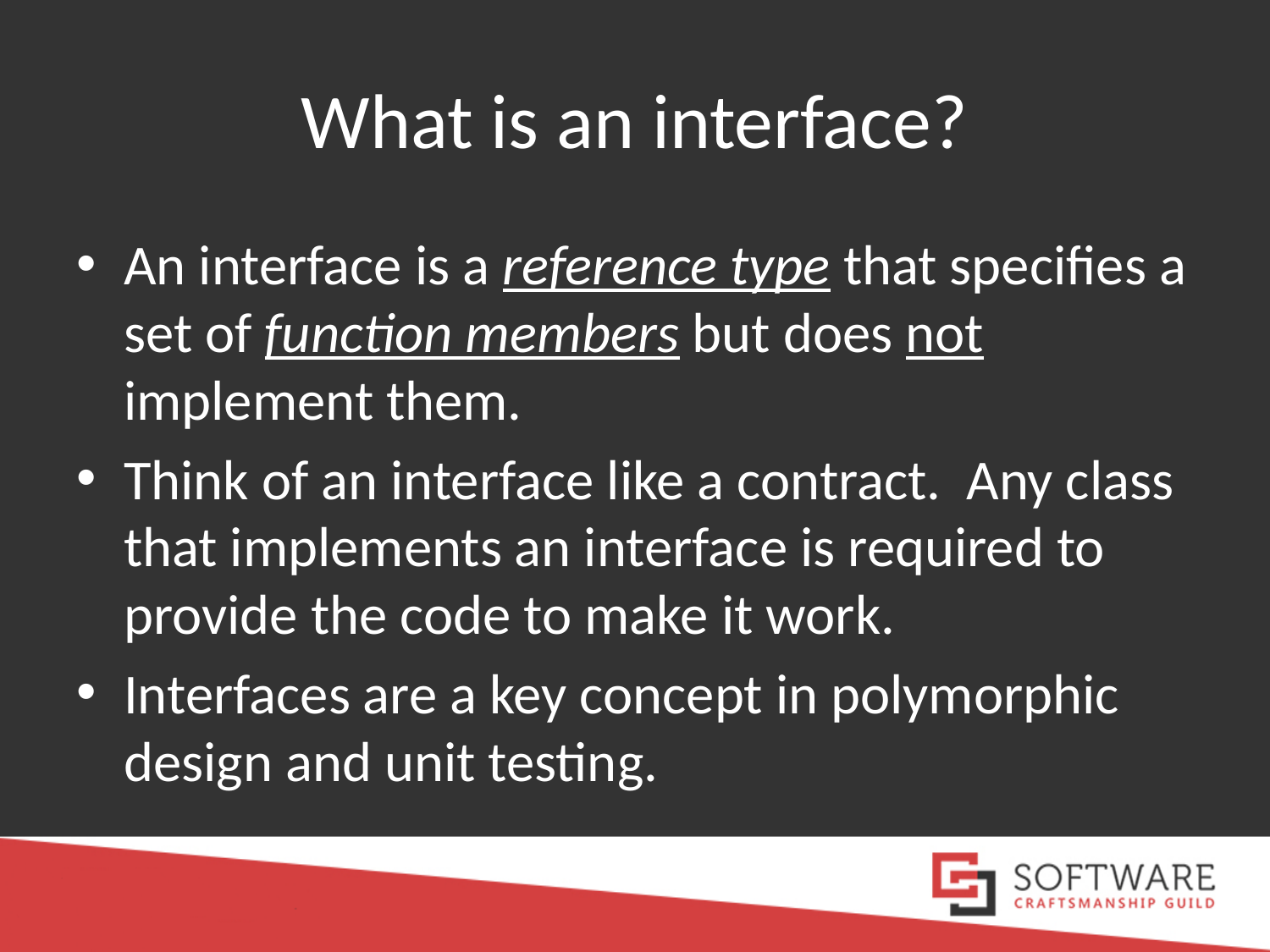

# What is an interface?
An interface is a reference type that specifies a set of function members but does not implement them.
Think of an interface like a contract.  Any class that implements an interface is required to provide the code to make it work.
Interfaces are a key concept in polymorphic design and unit testing.